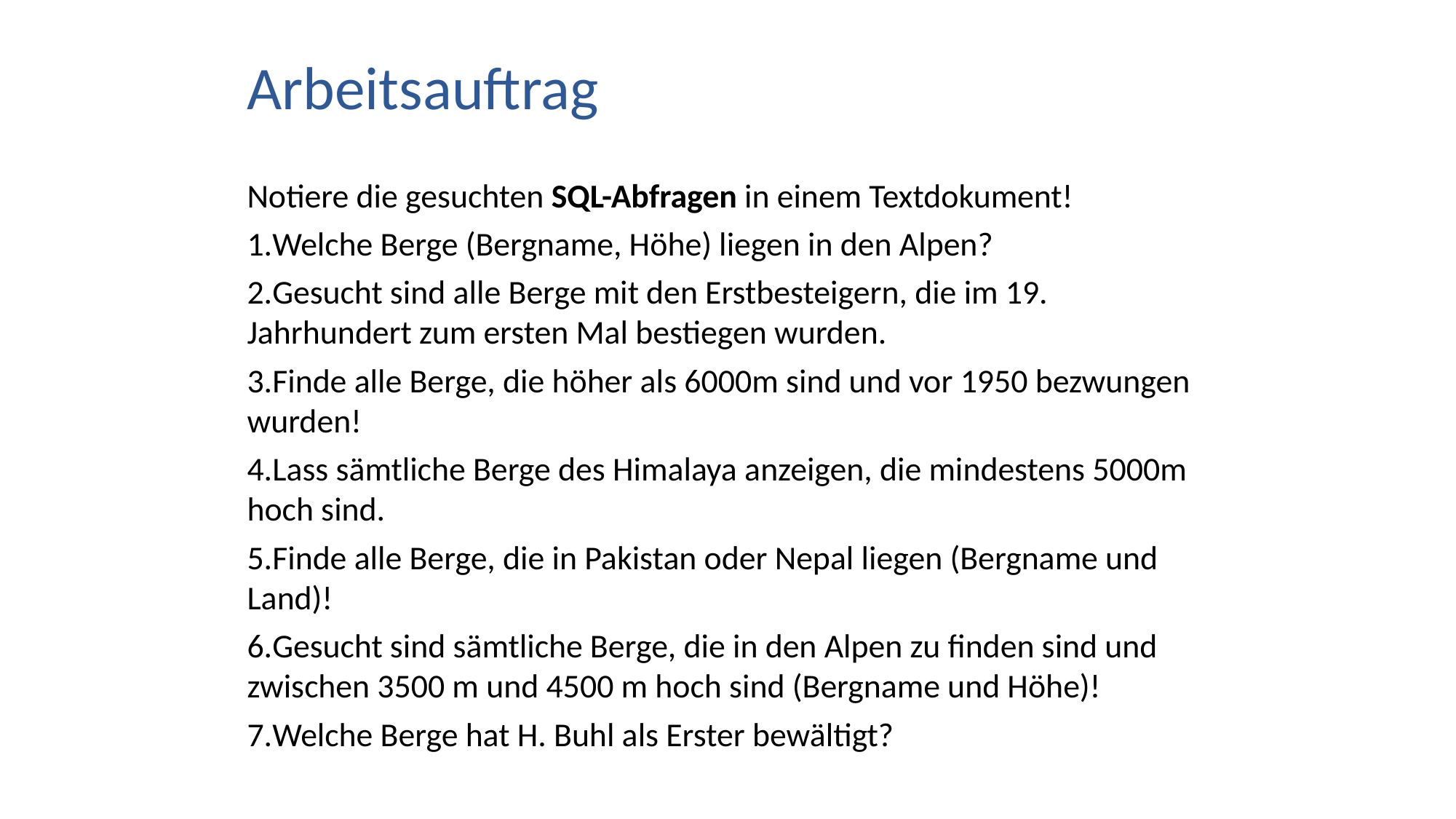

Arbeitsauftrag
Notiere die gesuchten SQL-Abfragen in einem Textdokument!
Welche Berge (Bergname, Höhe) liegen in den Alpen?
Gesucht sind alle Berge mit den Erstbesteigern, die im 19. Jahrhundert zum ersten Mal bestiegen wurden.
Finde alle Berge, die höher als 6000m sind und vor 1950 bezwungen wurden!
Lass sämtliche Berge des Himalaya anzeigen, die mindestens 5000m hoch sind.
Finde alle Berge, die in Pakistan oder Nepal liegen (Bergname und Land)!
Gesucht sind sämtliche Berge, die in den Alpen zu finden sind und zwischen 3500 m und 4500 m hoch sind (Bergname und Höhe)!
Welche Berge hat H. Buhl als Erster bewältigt?